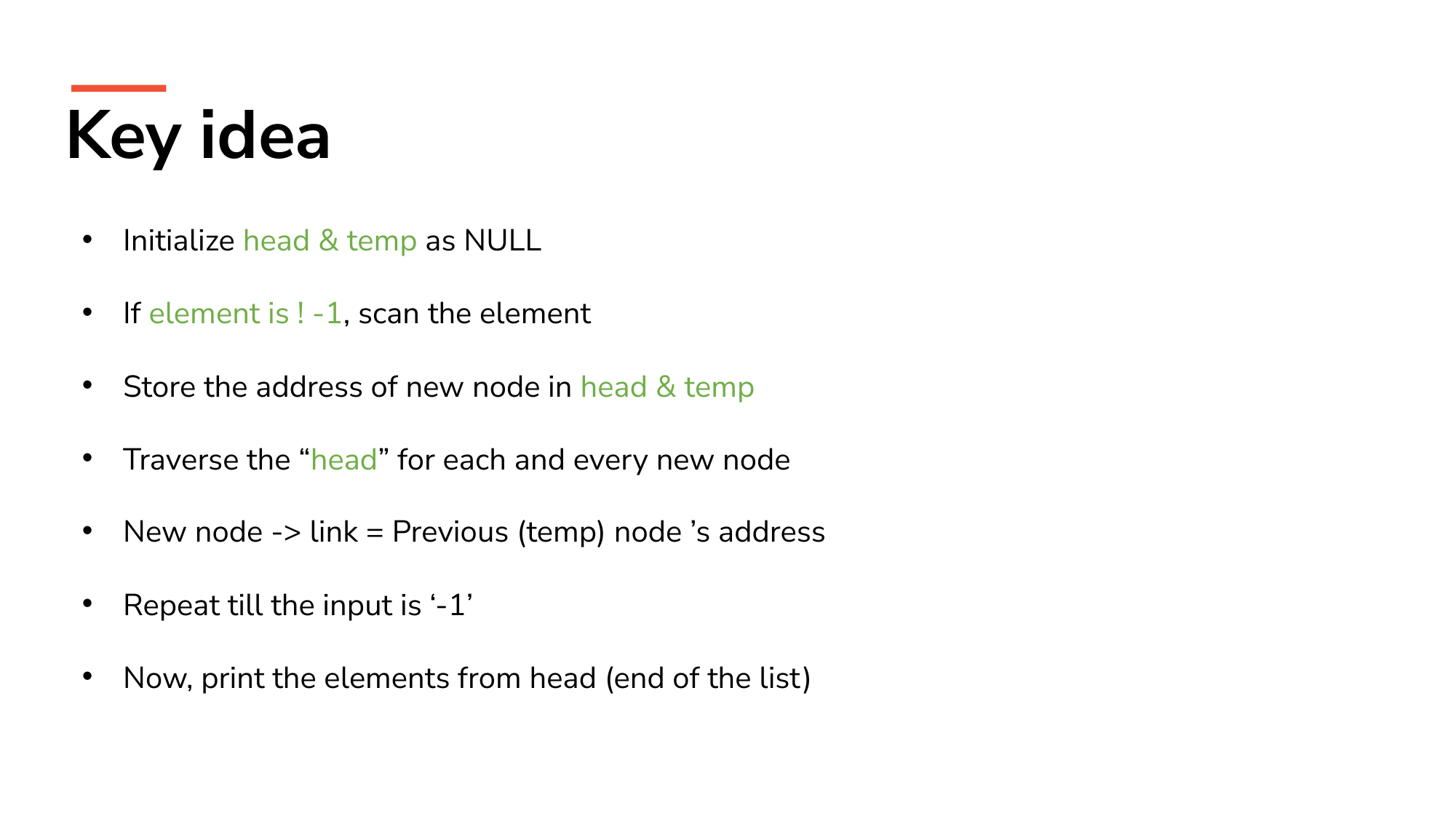

Key idea

Initialize head & temp as NULL

If element is ! -1, scan the element

Store the address of new node in head & temp

Traverse the “head” for each and every new node

New node -> link = Previous (temp) node ’s address

Repeat till the input is ‘-1’

Now, print the elements from head (end of the list)